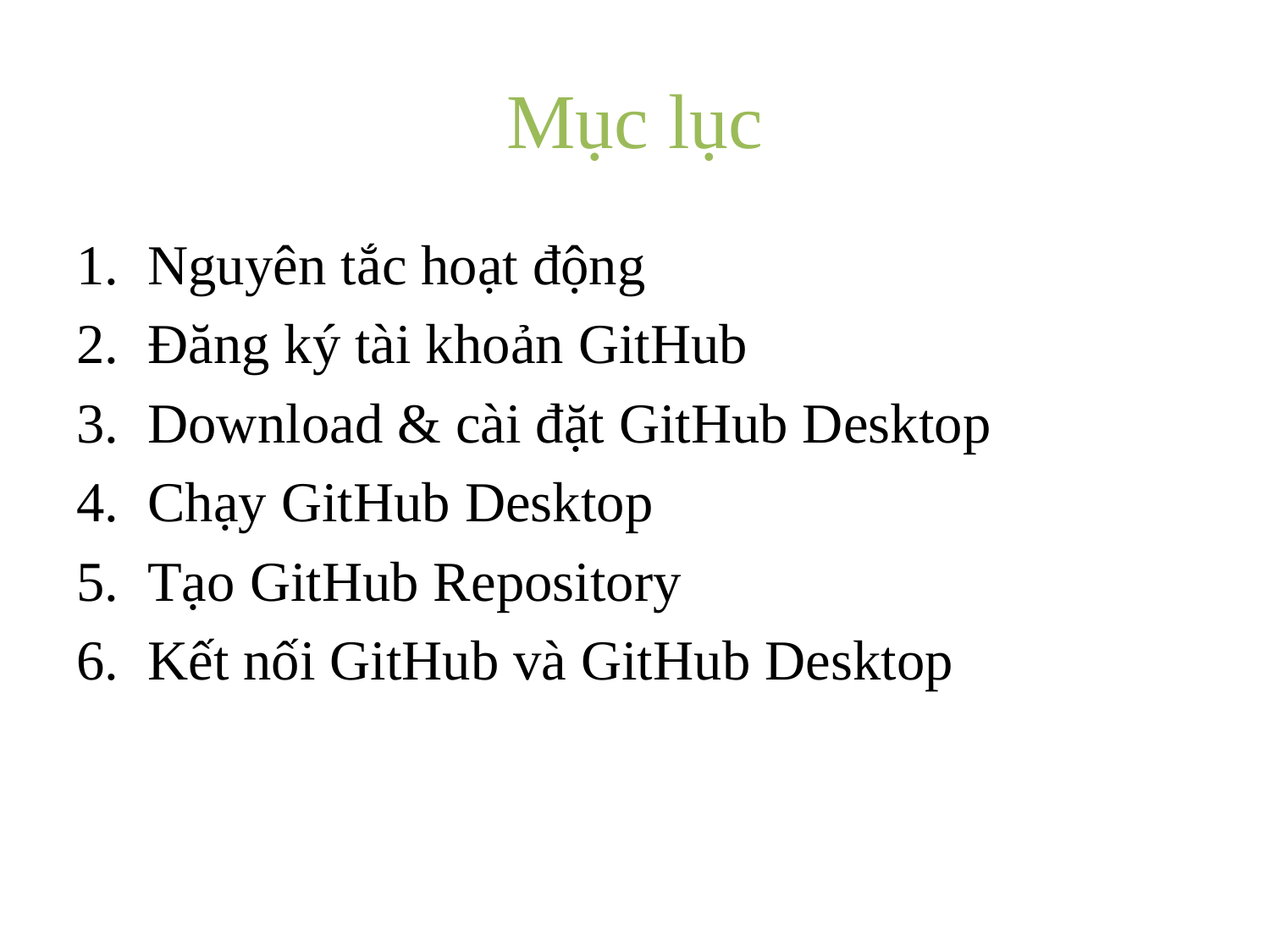

# Mục lục
Nguyên tắc hoạt động
Đăng ký tài khoản GitHub
Download & cài đặt GitHub Desktop
Chạy GitHub Desktop
Tạo GitHub Repository
Kết nối GitHub và GitHub Desktop